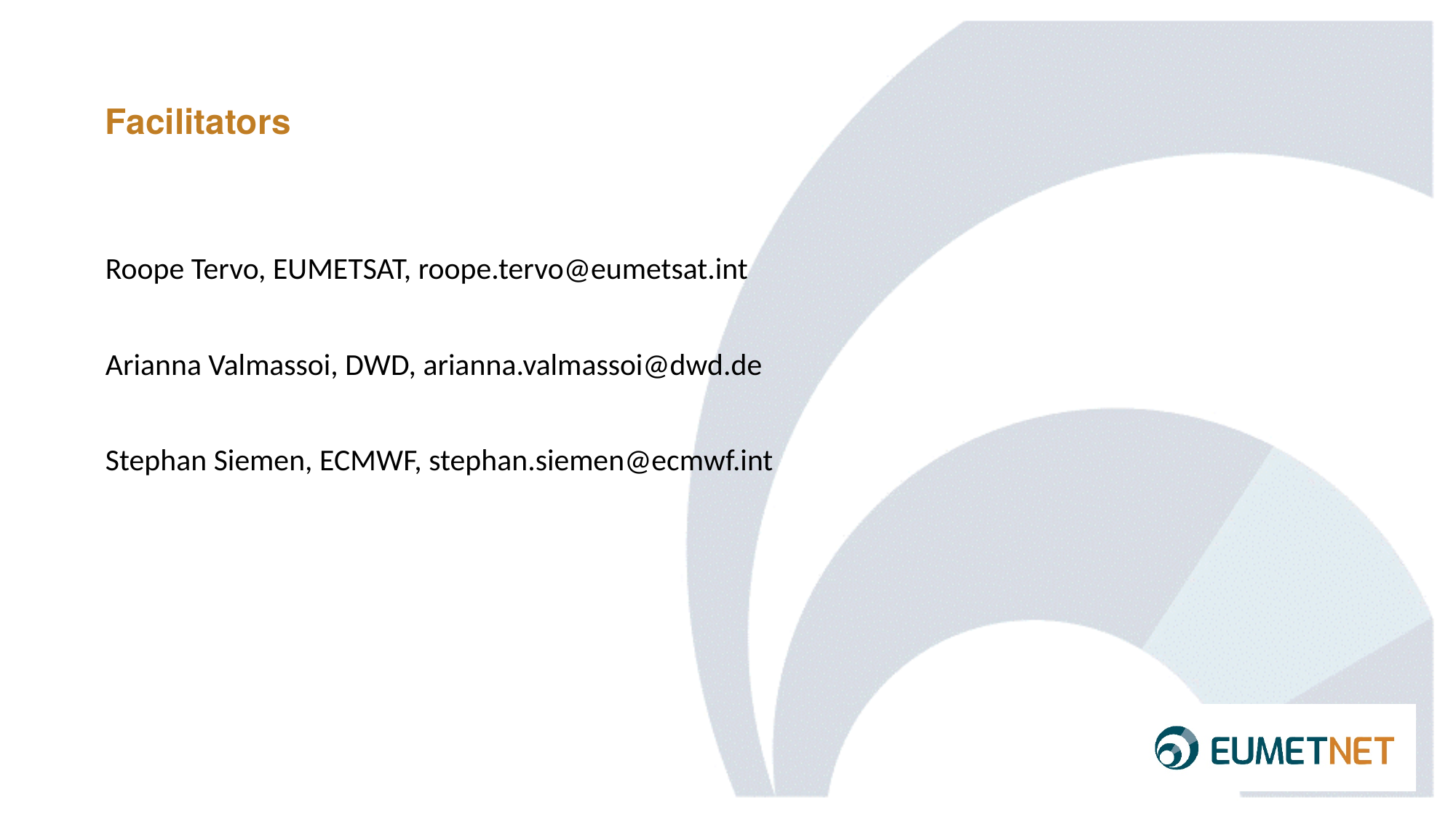

# Facilitators
Roope Tervo, EUMETSAT, roope.tervo@eumetsat.int

Arianna Valmassoi, DWD, arianna.valmassoi@dwd.de

Stephan Siemen, ECMWF, stephan.siemen@ecmwf.int

9